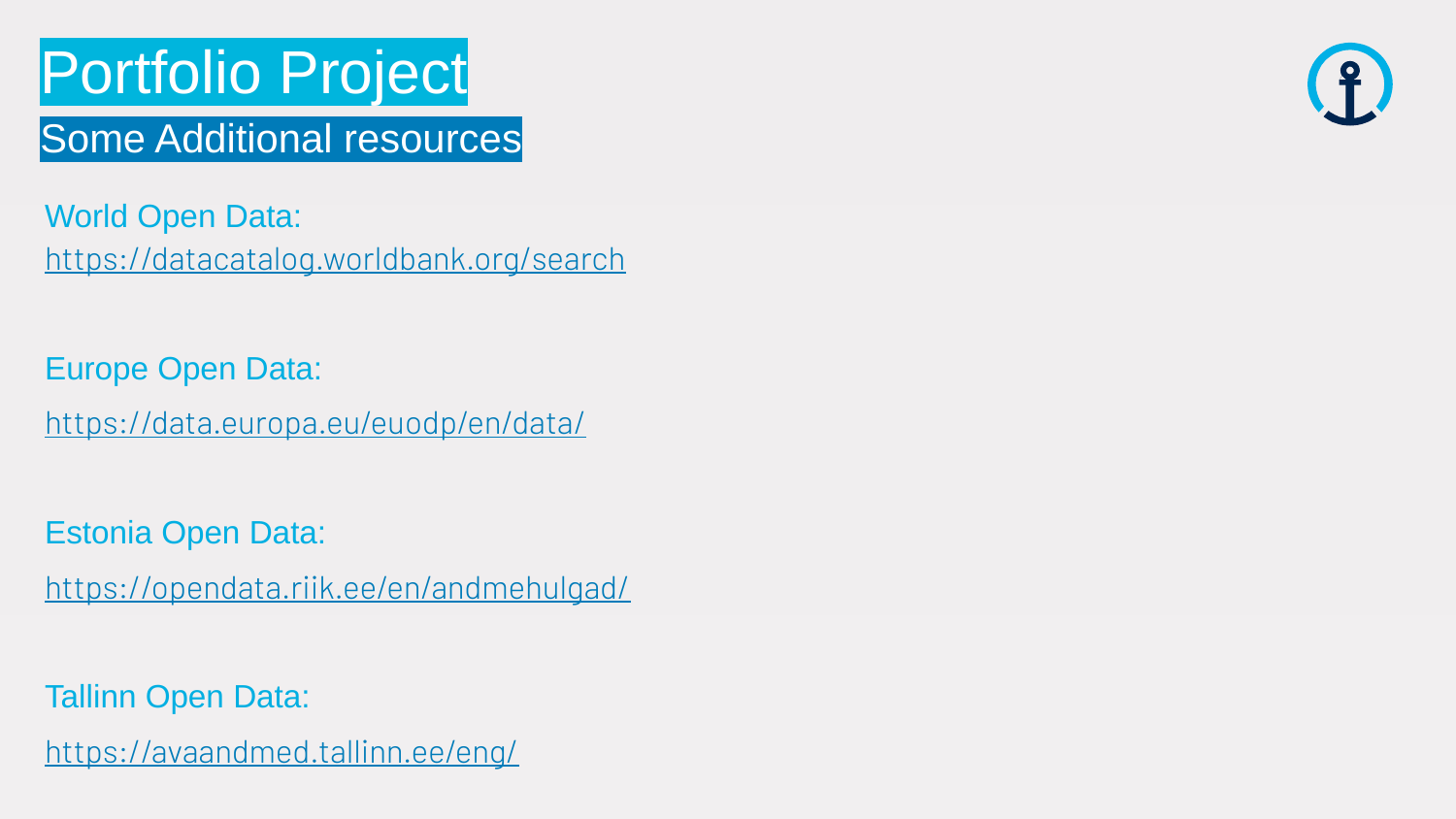

Portfolio Project
Some Additional resources
World Open Data:
https://datacatalog.worldbank.org/search

Europe Open Data:
https://data.europa.eu/euodp/en/data/

Estonia Open Data:
https://opendata.riik.ee/en/andmehulgad/

Tallinn Open Data:
https://avaandmed.tallinn.ee/eng/